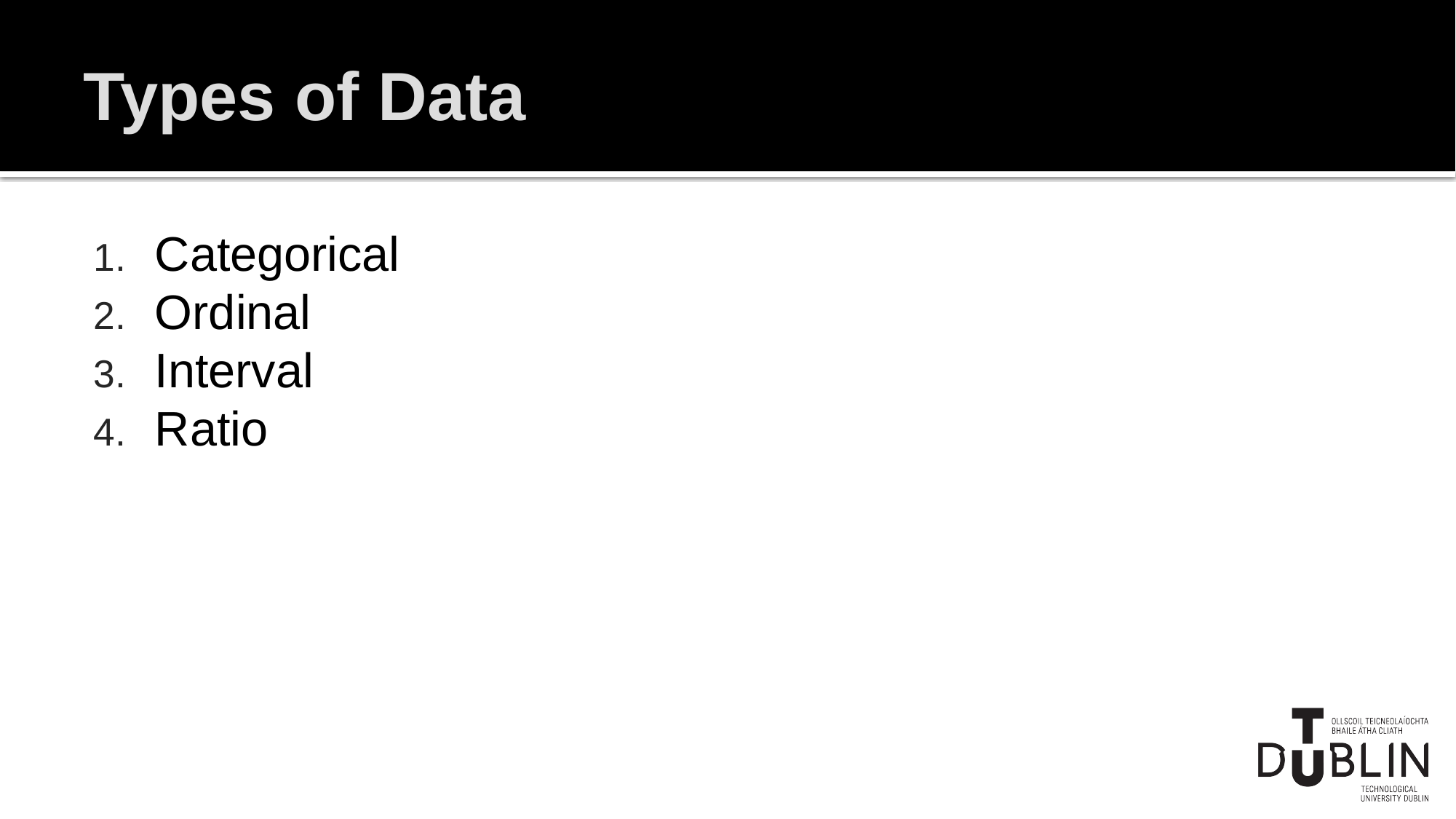

# Types of Data
Categorical
Ordinal
Interval
Ratio